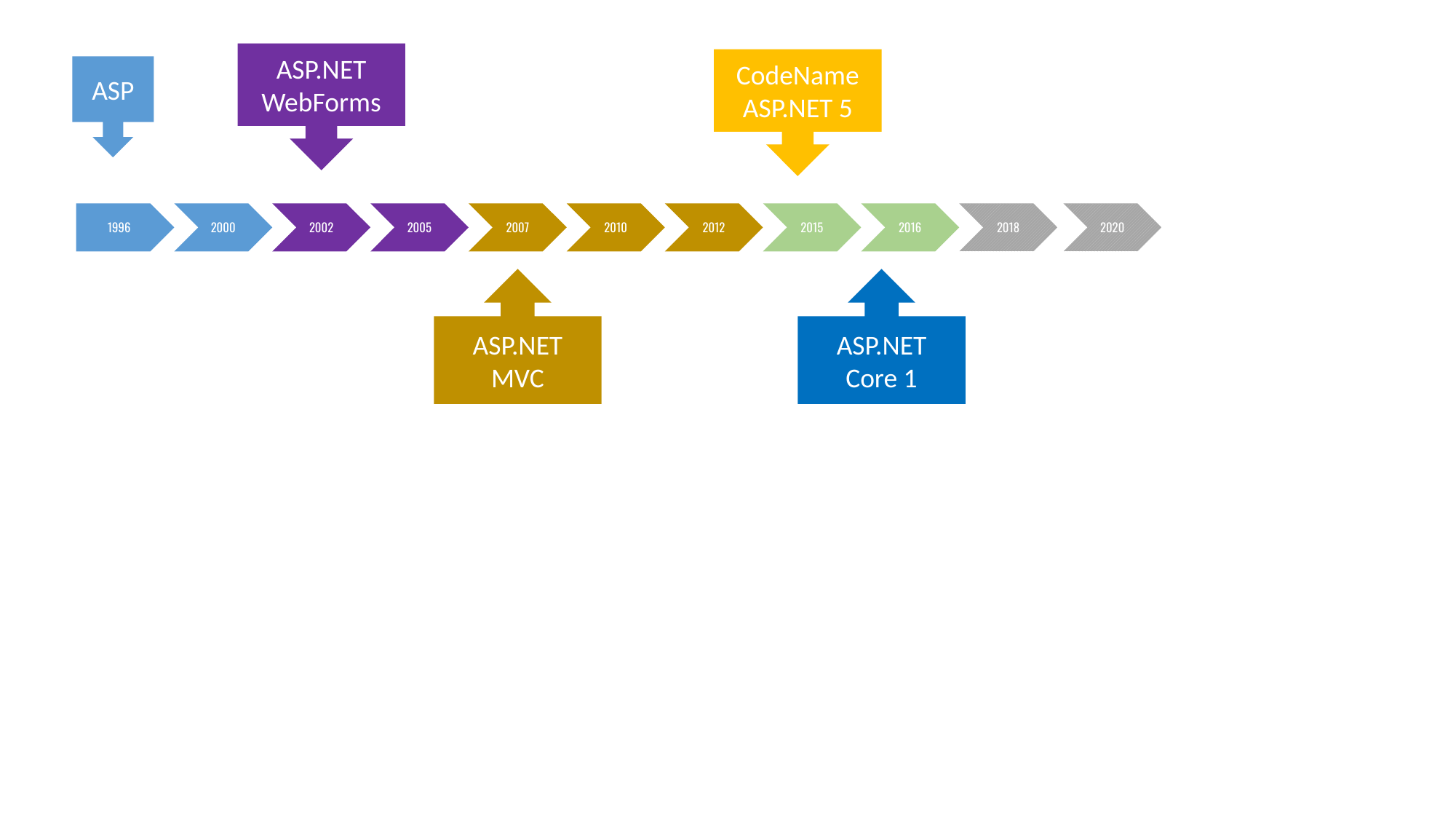

ASP.NET WebForms
CodeName
ASP.NET 5
ASP
1996
2000
2002
2005
2007
2010
2012
2015
2016
2018
2020
ASP.NET Core 1
ASP.NET MVC